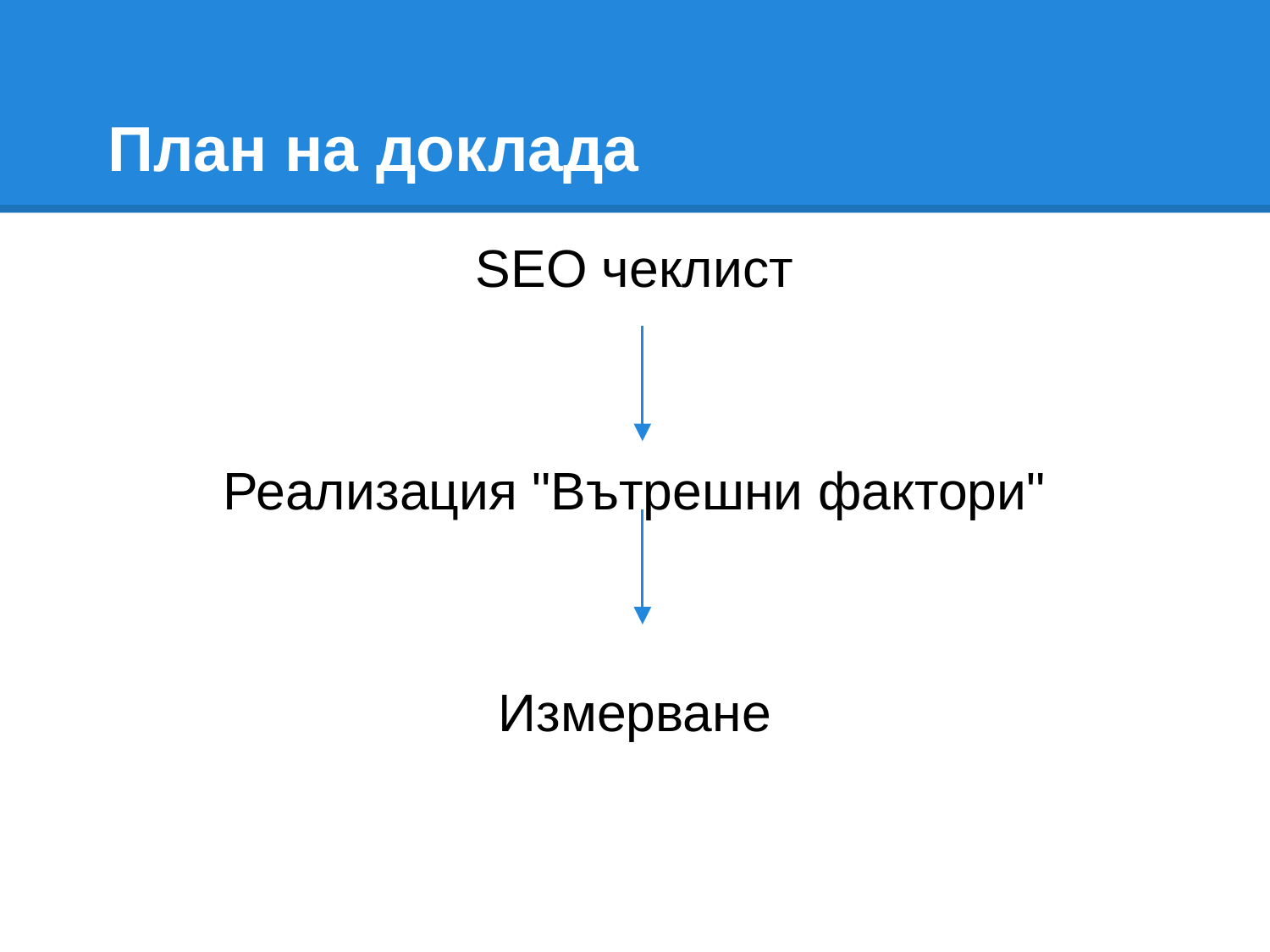

# План на доклада
SEO чеклист

Реализация "Вътрешни фактори"

Измерване